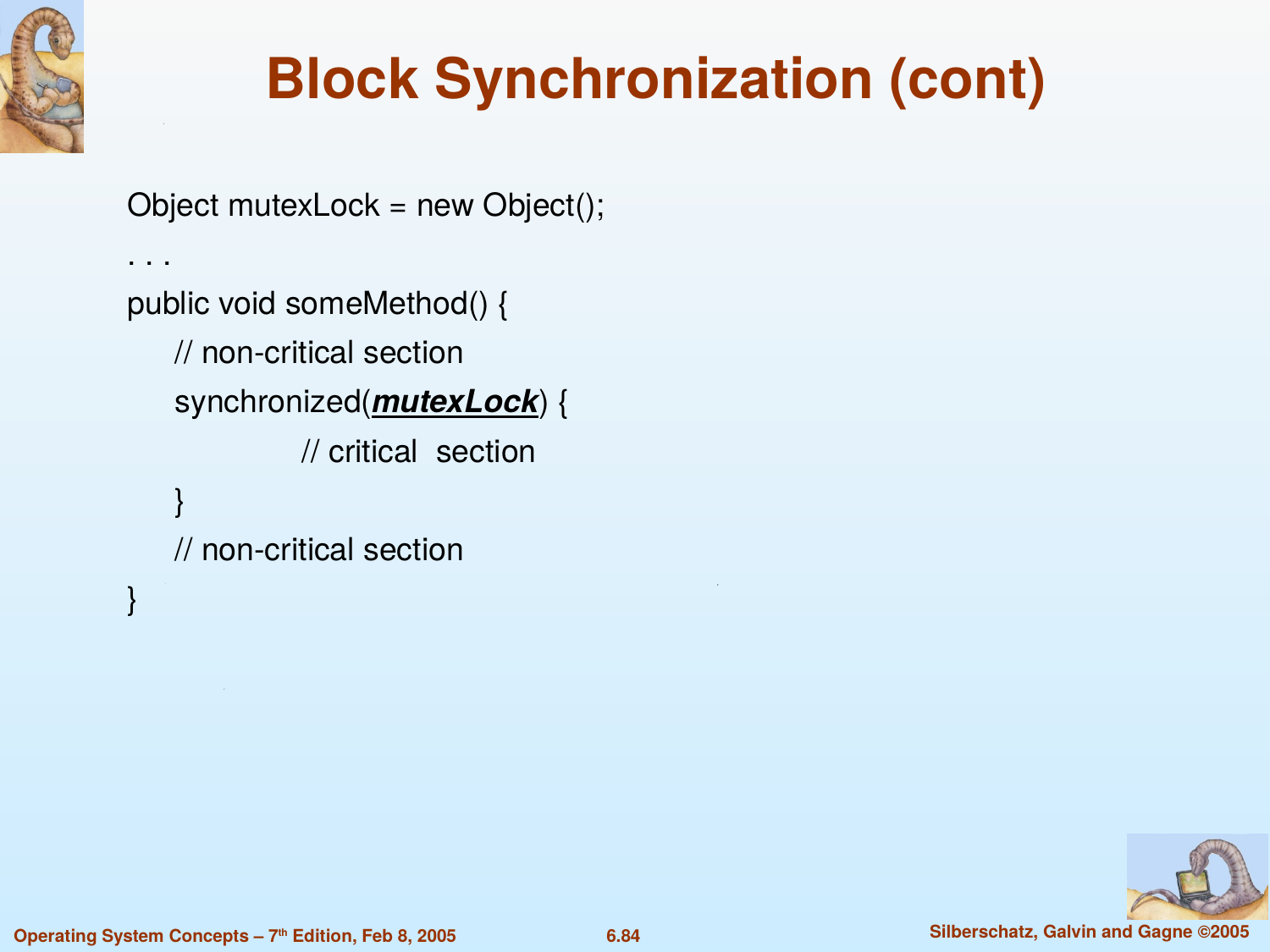

Block Synchronization (cont)
Object mutexLock = new Object();
. . .
public void someMethod() {
	// non-critical section
	synchronized(mutexLock) {
		// critical  section
	}
	// non-critical section
}